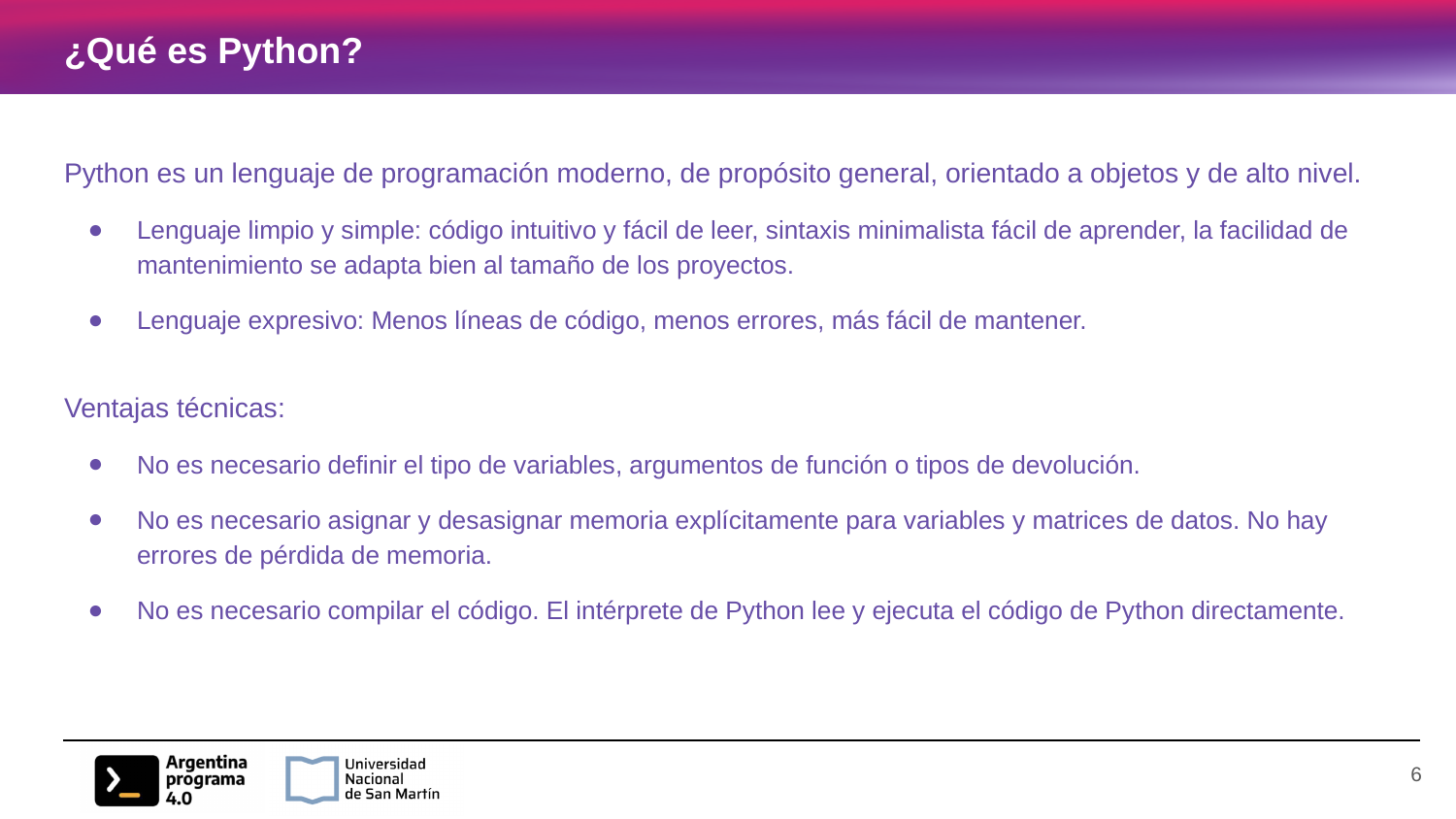

# ¿Qué es Python?
Python es un lenguaje de programación moderno, de propósito general, orientado a objetos y de alto nivel.
Lenguaje limpio y simple: código intuitivo y fácil de leer, sintaxis minimalista fácil de aprender, la facilidad de mantenimiento se adapta bien al tamaño de los proyectos.
Lenguaje expresivo: Menos líneas de código, menos errores, más fácil de mantener.

Ventajas técnicas:
No es necesario definir el tipo de variables, argumentos de función o tipos de devolución.
No es necesario asignar y desasignar memoria explícitamente para variables y matrices de datos. No hay errores de pérdida de memoria.
No es necesario compilar el código. El intérprete de Python lee y ejecuta el código de Python directamente.
6